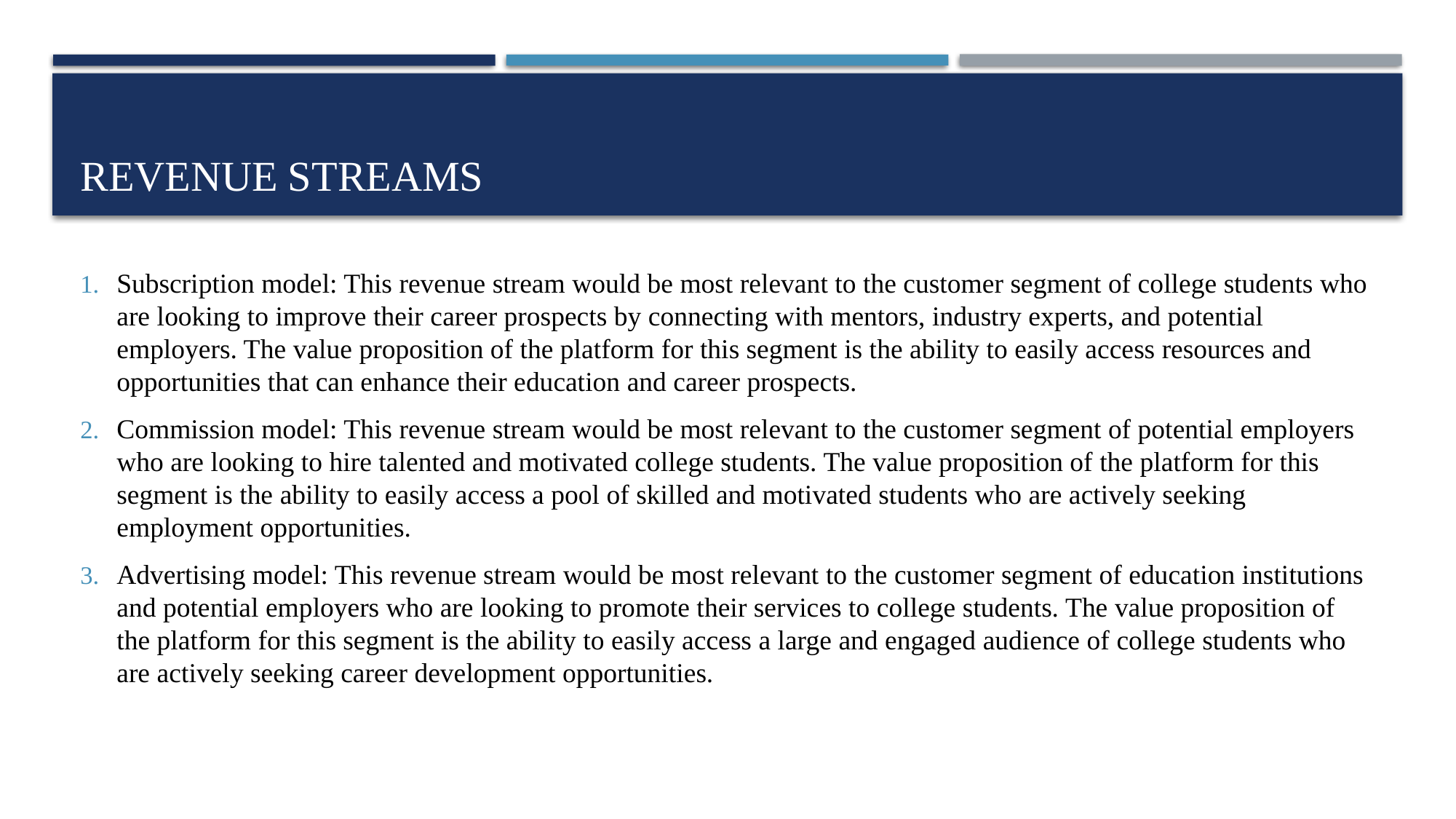

# Revenue streams
Subscription model: This revenue stream would be most relevant to the customer segment of college students who are looking to improve their career prospects by connecting with mentors, industry experts, and potential employers. The value proposition of the platform for this segment is the ability to easily access resources and opportunities that can enhance their education and career prospects.
Commission model: This revenue stream would be most relevant to the customer segment of potential employers who are looking to hire talented and motivated college students. The value proposition of the platform for this segment is the ability to easily access a pool of skilled and motivated students who are actively seeking employment opportunities.
Advertising model: This revenue stream would be most relevant to the customer segment of education institutions and potential employers who are looking to promote their services to college students. The value proposition of the platform for this segment is the ability to easily access a large and engaged audience of college students who are actively seeking career development opportunities.